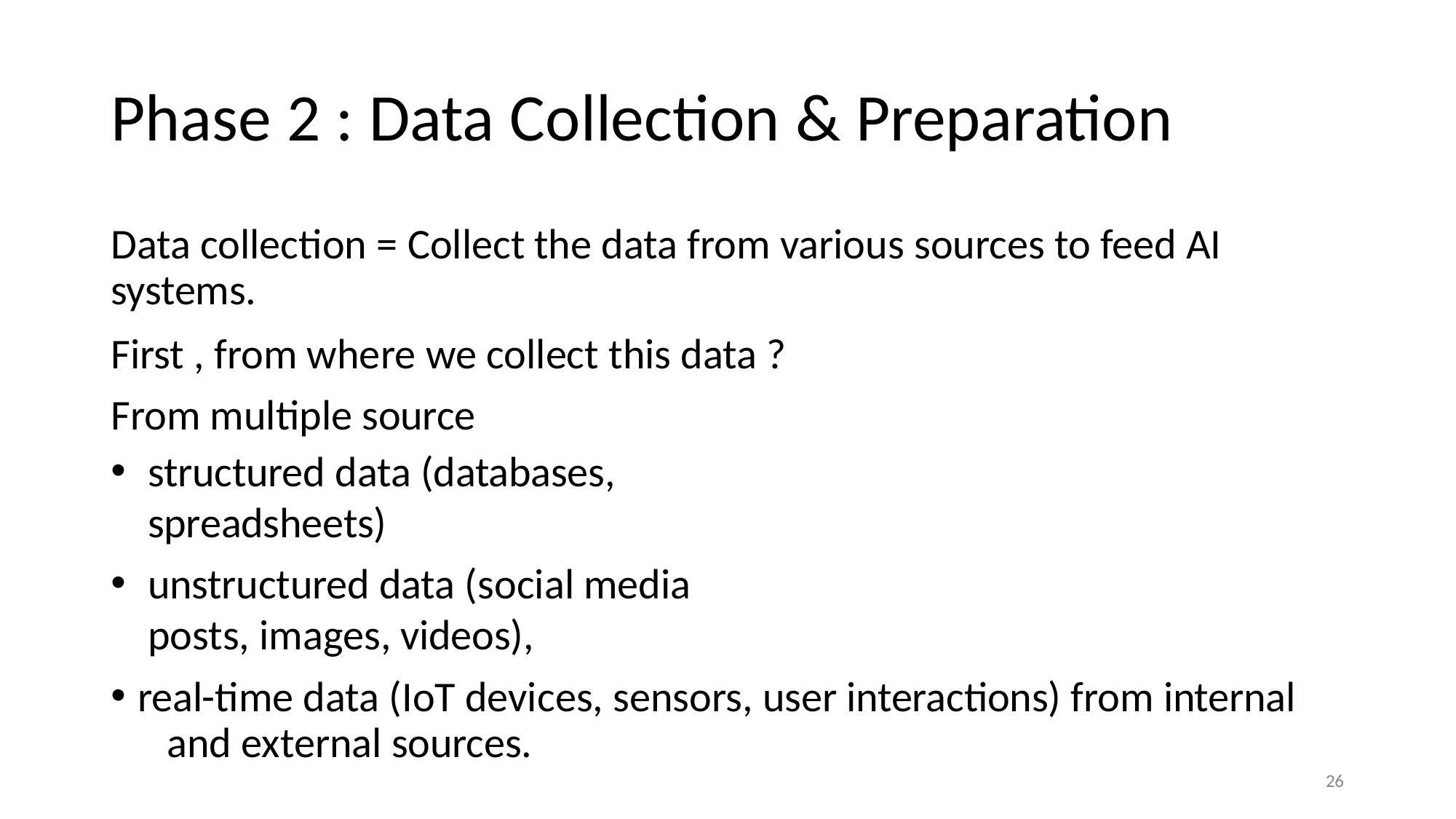

# Phase 2 : Data Collection & Preparation
Data collection = Collect the data from various sources to feed AI systems.
First , from where we collect this data ? From multiple source
structured data (databases, spreadsheets)
unstructured data (social media posts, images, videos),
real-time data (IoT devices, sensors, user interactions) from internal 	and external sources.
26